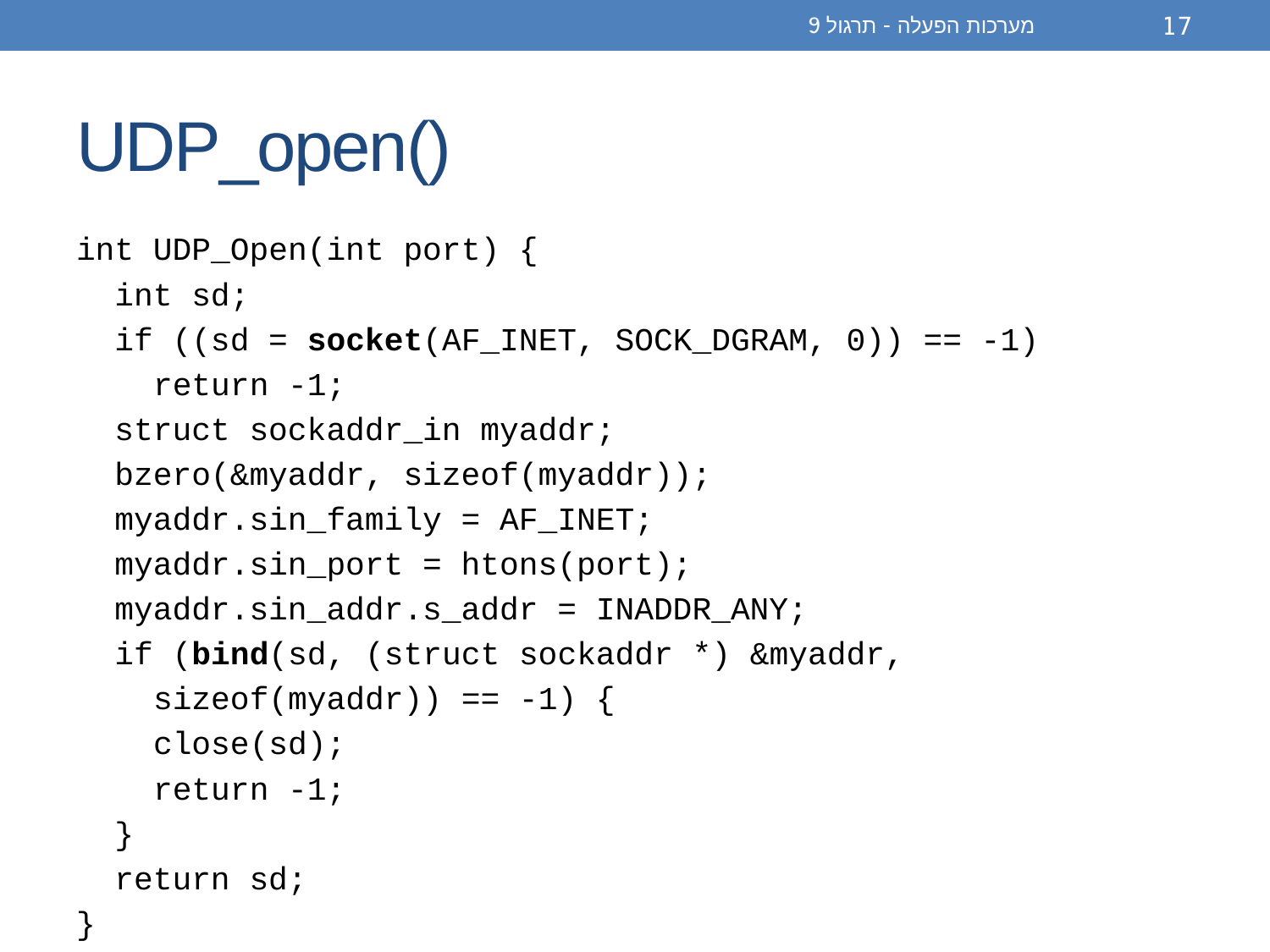

מערכות הפעלה - תרגול 9
17
# UDP_open()
int UDP_Open(int port) {
  int sd;
  if ((sd = socket(AF_INET, SOCK_DGRAM, 0)) == -1)
    return -1;
  struct sockaddr_in myaddr;
  bzero(&myaddr, sizeof(myaddr));
  myaddr.sin_family = AF_INET;
  myaddr.sin_port = htons(port);
  myaddr.sin_addr.s_addr = INADDR_ANY;
  if (bind(sd, (struct sockaddr *) &myaddr,
    sizeof(myaddr)) == -1) {
    close(sd);
    return -1;
  }
  return sd;
}